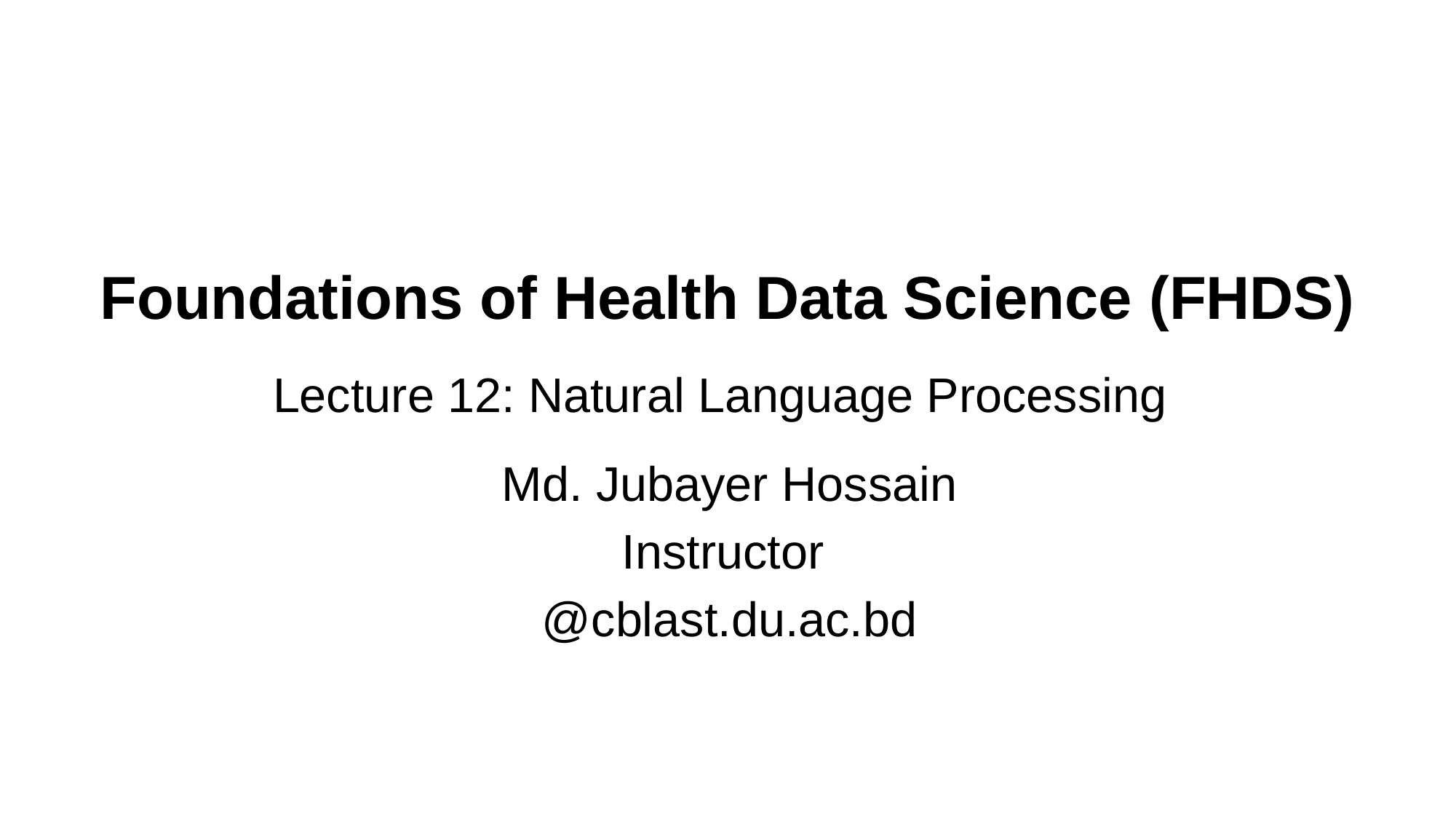

# Foundations of Health Data Science (FHDS)
Lecture 12: Natural Language Processing

Md. Jubayer Hossain
Instructor
@cblast.du.ac.bd